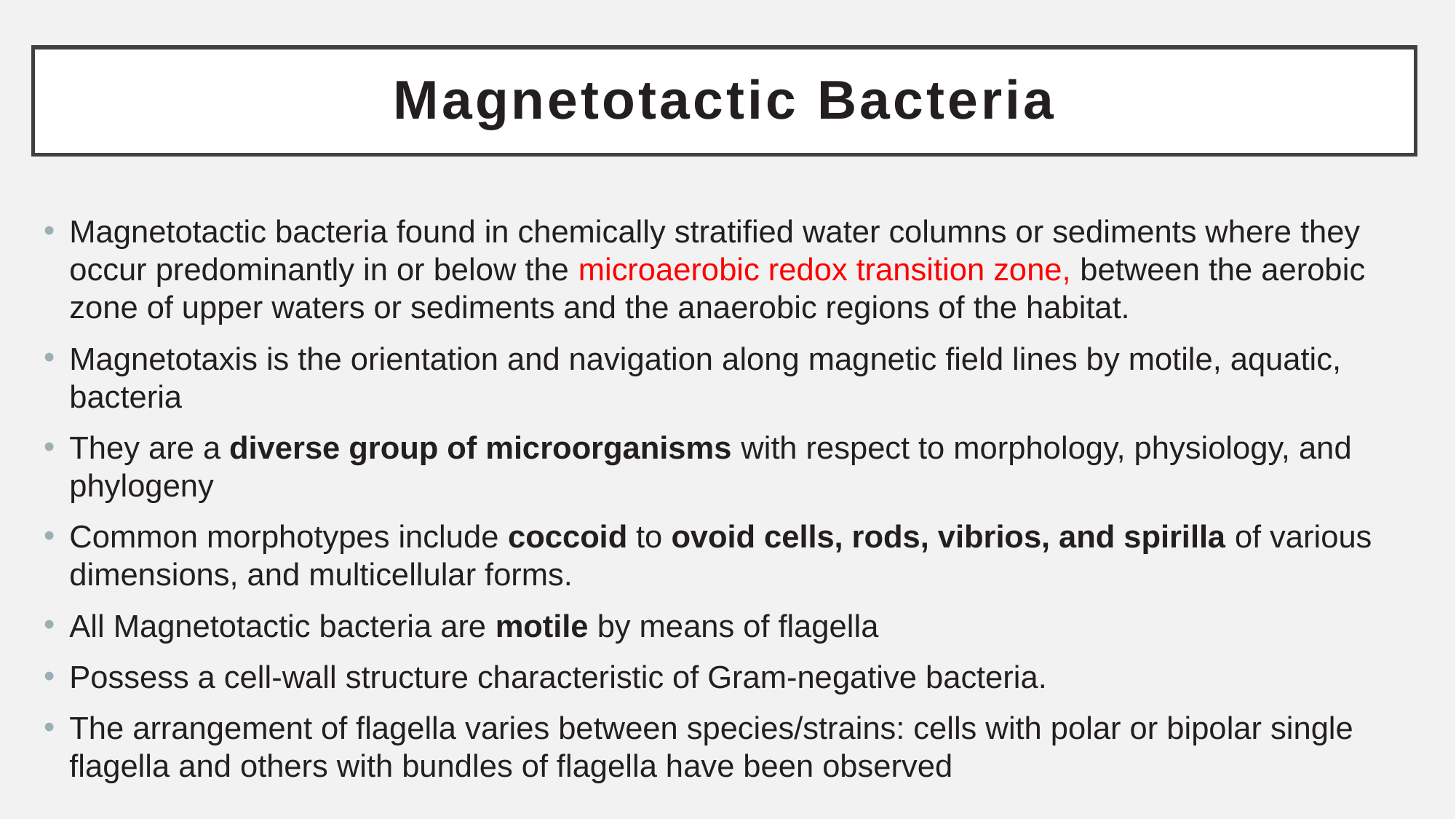

# Magnetotactic Bacteria
Magnetotactic bacteria found in chemically stratified water columns or sediments where they occur predominantly in or below the microaerobic redox transition zone, between the aerobic zone of upper waters or sediments and the anaerobic regions of the habitat.
Magnetotaxis is the orientation and navigation along magnetic field lines by motile, aquatic, bacteria
They are a diverse group of microorganisms with respect to morphology, physiology, and phylogeny
Common morphotypes include coccoid to ovoid cells, rods, vibrios, and spirilla of various dimensions, and multicellular forms.
All Magnetotactic bacteria are motile by means of flagella
Possess a cell-wall structure characteristic of Gram-negative bacteria.
The arrangement of flagella varies between species/strains: cells with polar or bipolar single flagella and others with bundles of flagella have been observed